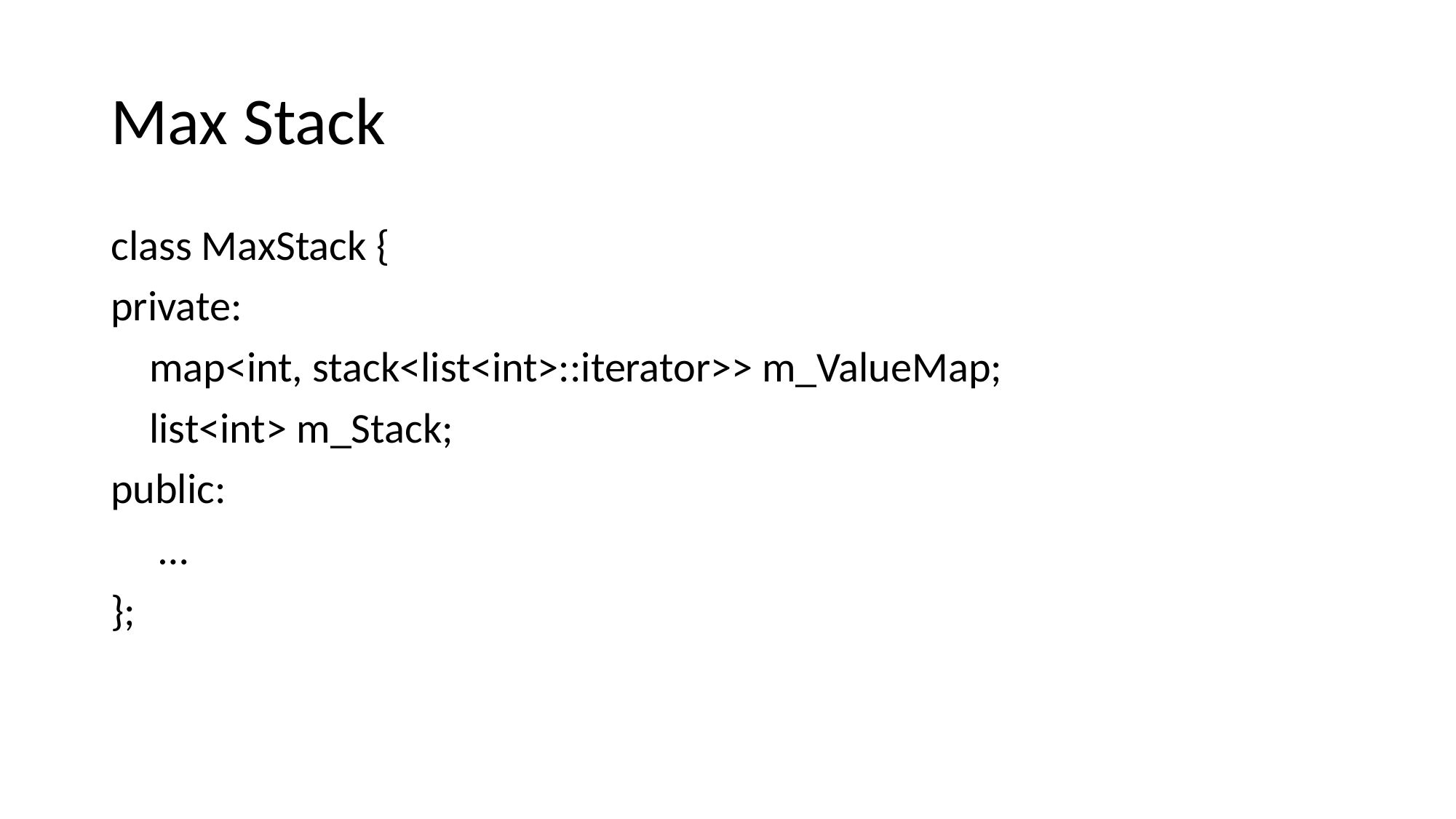

# Max Stack
class MaxStack {
private:
    map<int, stack<list<int>::iterator>> m_ValueMap;
    list<int> m_Stack;
public:
     …
};